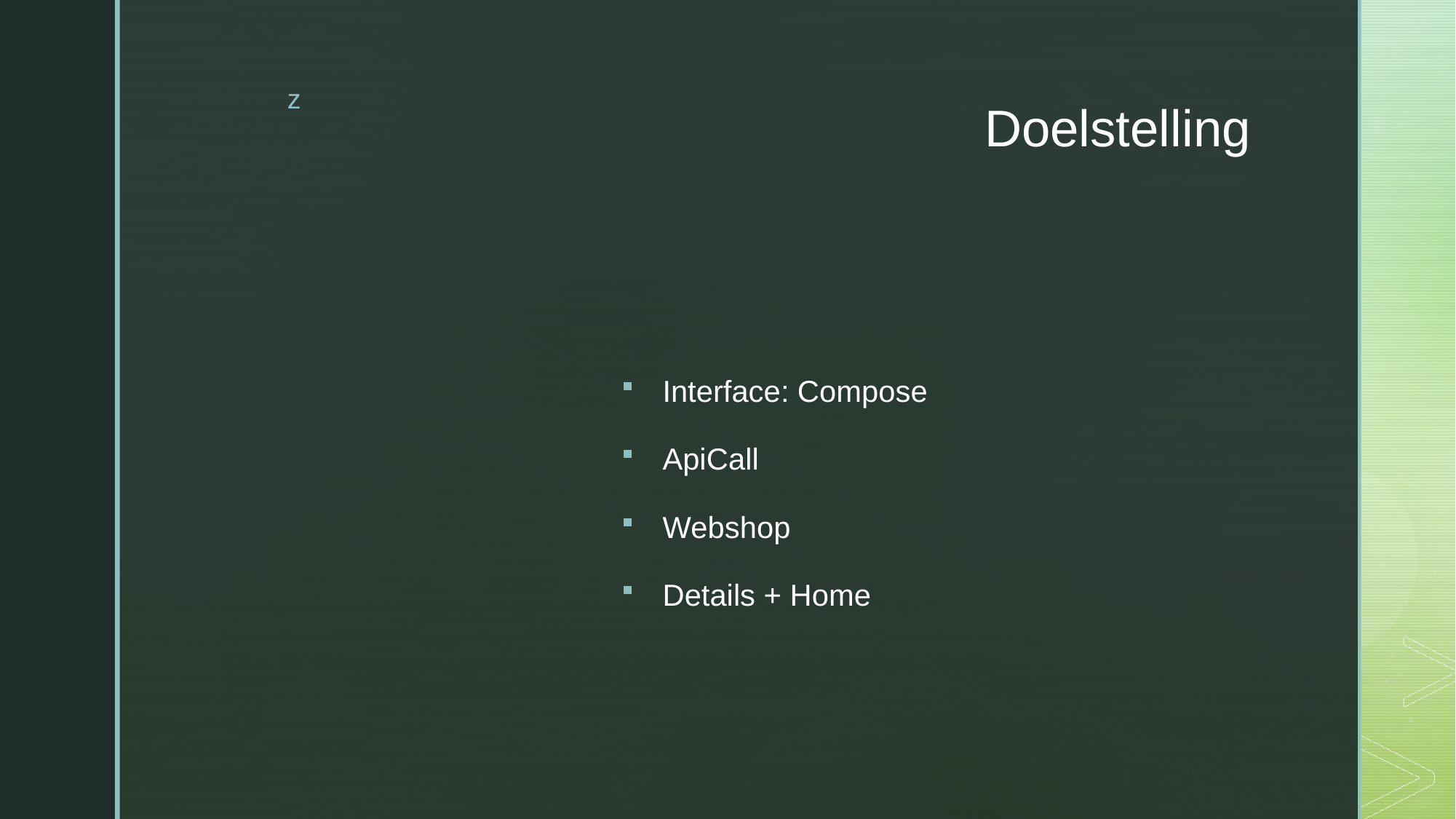

# Doelstelling
Interface: Compose
ApiCall
Webshop
Details + Home